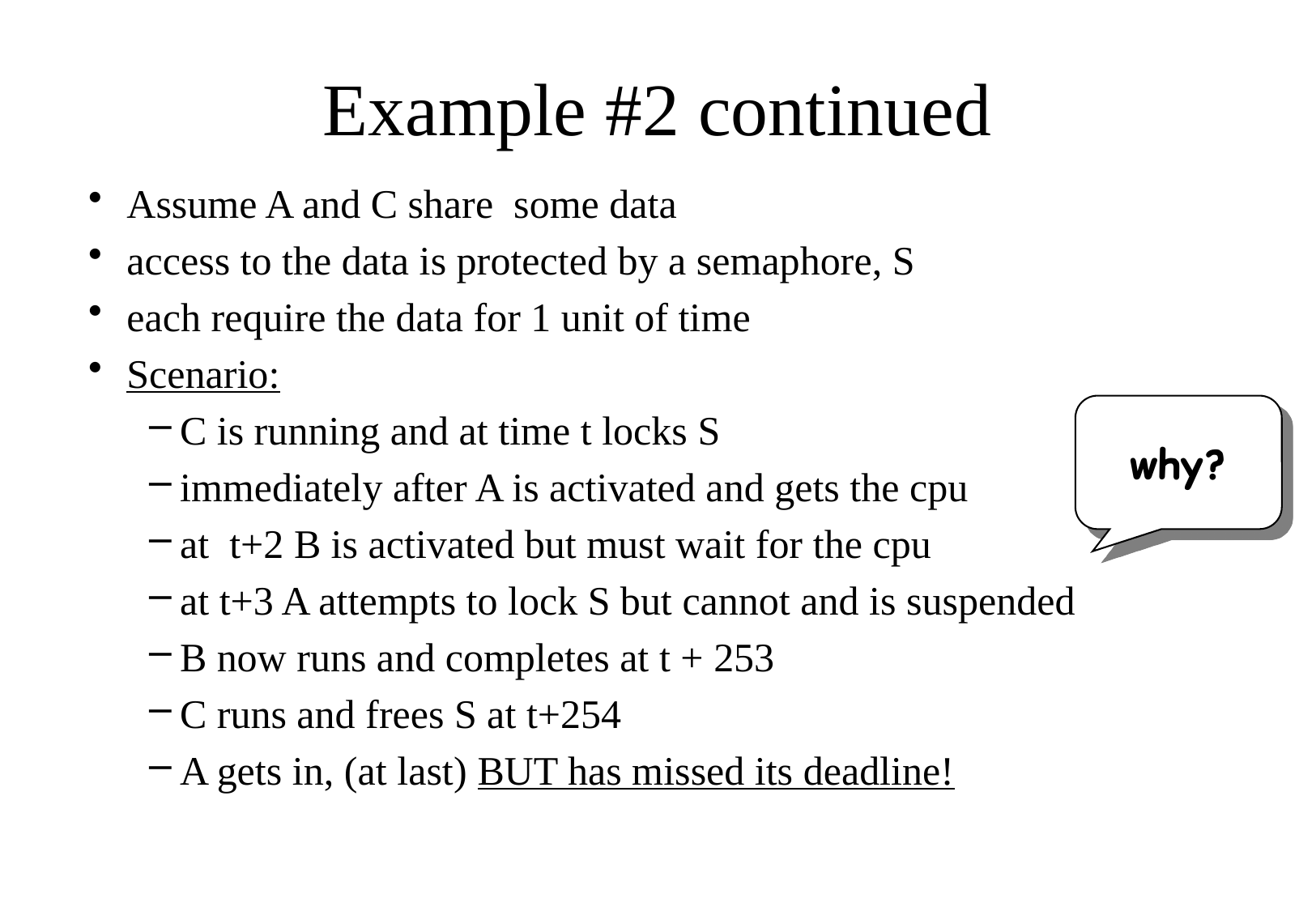

# Example #2 continued
Assume A and C share  some data
access to the data is protected by a semaphore, S
each require the data for 1 unit of time
Scenario:
C is running and at time t locks S
immediately after A is activated and gets the cpu
at  t+2 B is activated but must wait for the cpu
at t+3 A attempts to lock S but cannot and is suspended
B now runs and completes at t + 253
C runs and frees S at t+254
A gets in, (at last) BUT has missed its deadline!
why?